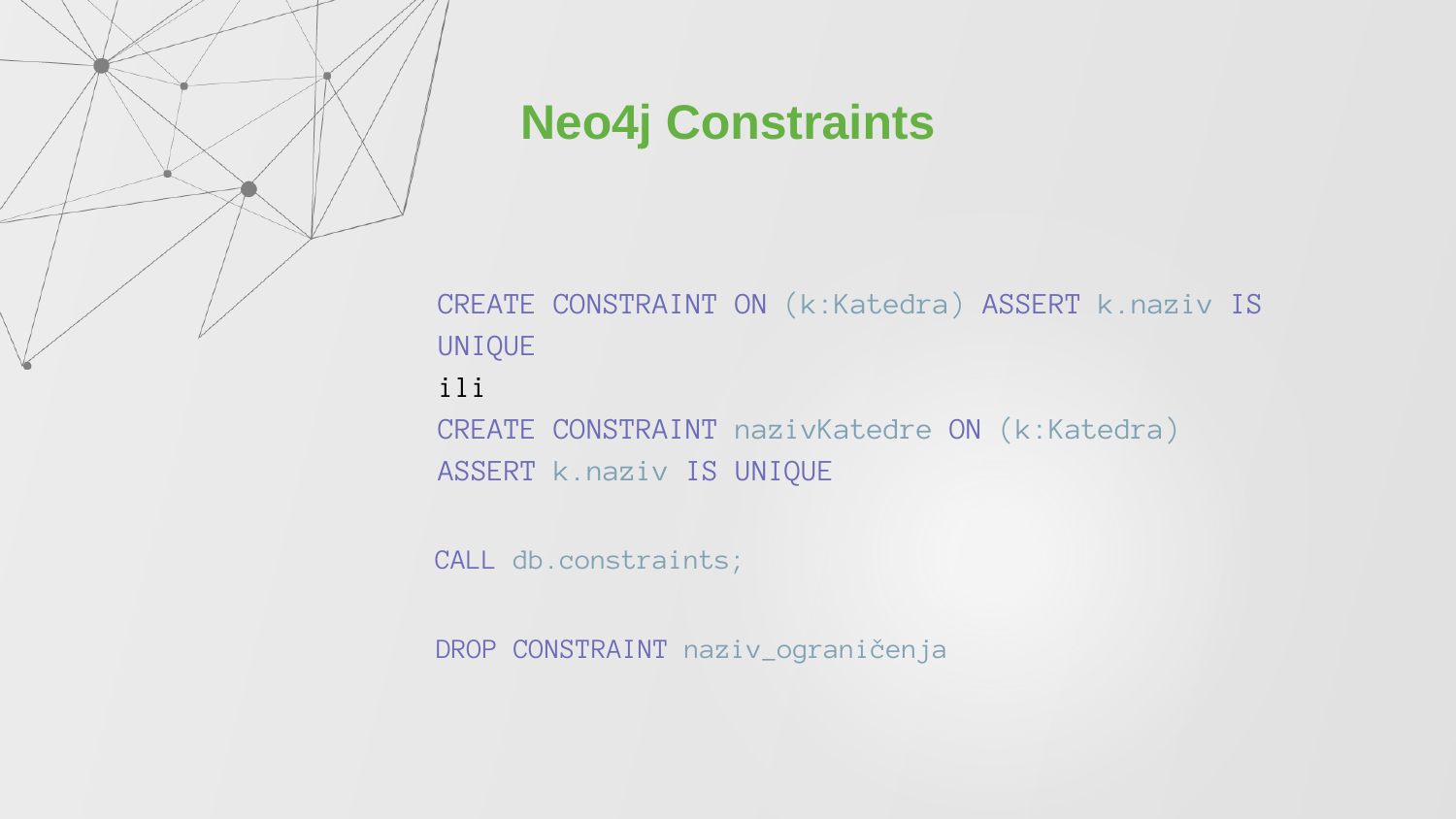

Neo4j Constraints
CREATE CONSTRAINT ON (k:Katedra) ASSERT k.naziv IS UNIQUE
ili
CREATE CONSTRAINT nazivKatedre ON (k:Katedra)
ASSERT k.naziv IS UNIQUE

CALL db.constraints;
DROP CONSTRAINT naziv_ograničenja